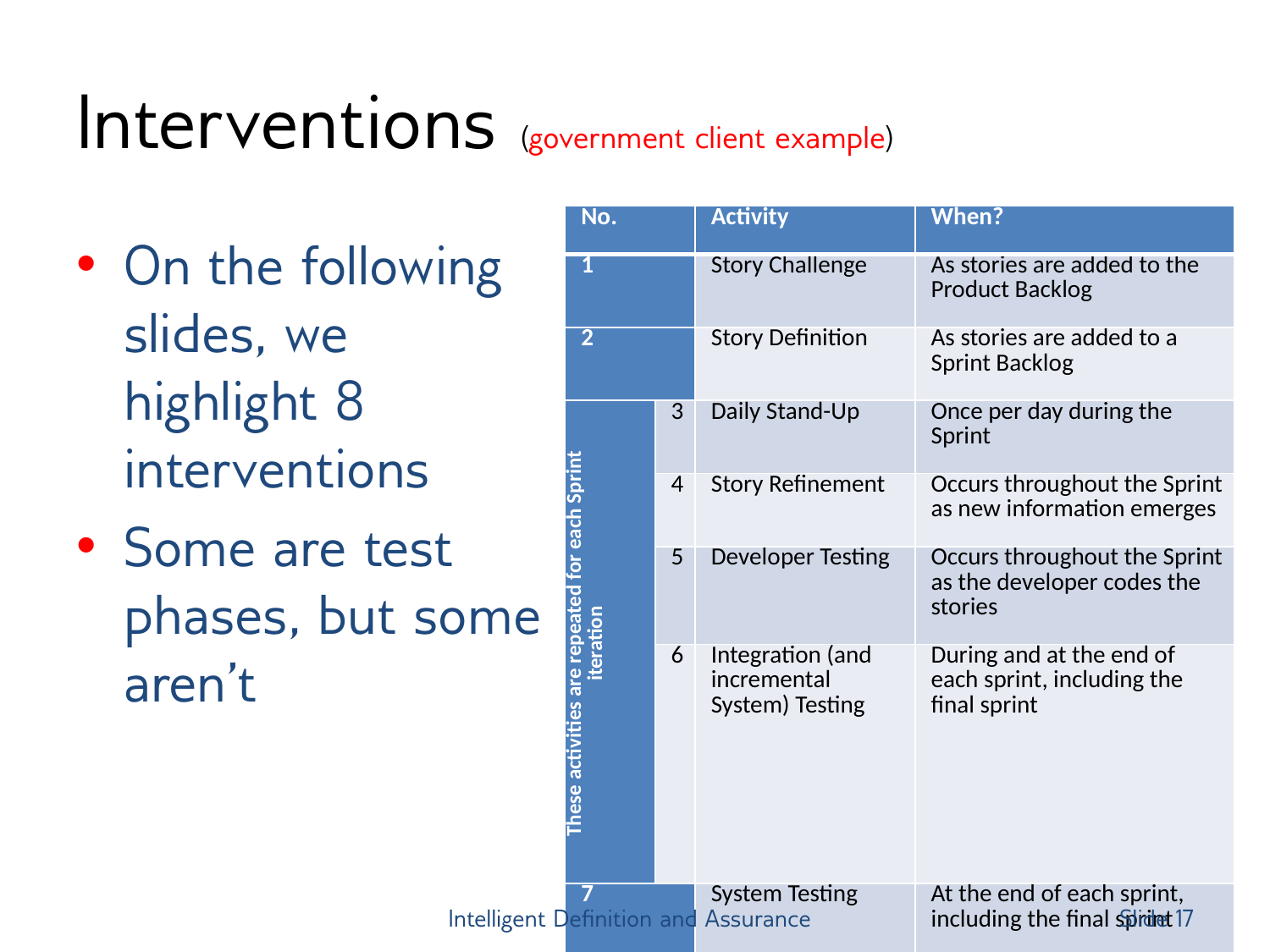

# Interventions (government client example)
| No. |  | Activity | When? |
| --- | --- | --- | --- |
| 1 |  | Story Challenge | As stories are added to the Product Backlog |
| 2 |  | Story Definition | As stories are added to a Sprint Backlog |
| These activities are repeated for each Sprint iteration | 3 | Daily Stand-Up | Once per day during the Sprint |
|  | 4 | Story Refinement | Occurs throughout the Sprint as new information emerges |
|  | 5 | Developer Testing | Occurs throughout the Sprint as the developer codes the stories |
|  | 6 | Integration (and incremental System) Testing | During and at the end of each sprint, including the final sprint |
| 7 |  | System Testing | At the end of each sprint, including the final sprint |
| 8 |  | User Acceptance Testing | At the end of each sprint, including the final sprint |
| 9 |  | Non-functional Testing and Pre-Production Testing | Expected to take place on an as-needs basis. |
On the following slides, we highlight 8 interventions
Some are test phases, but some aren’t
Intelligent Definition and Assurance
Slide 17